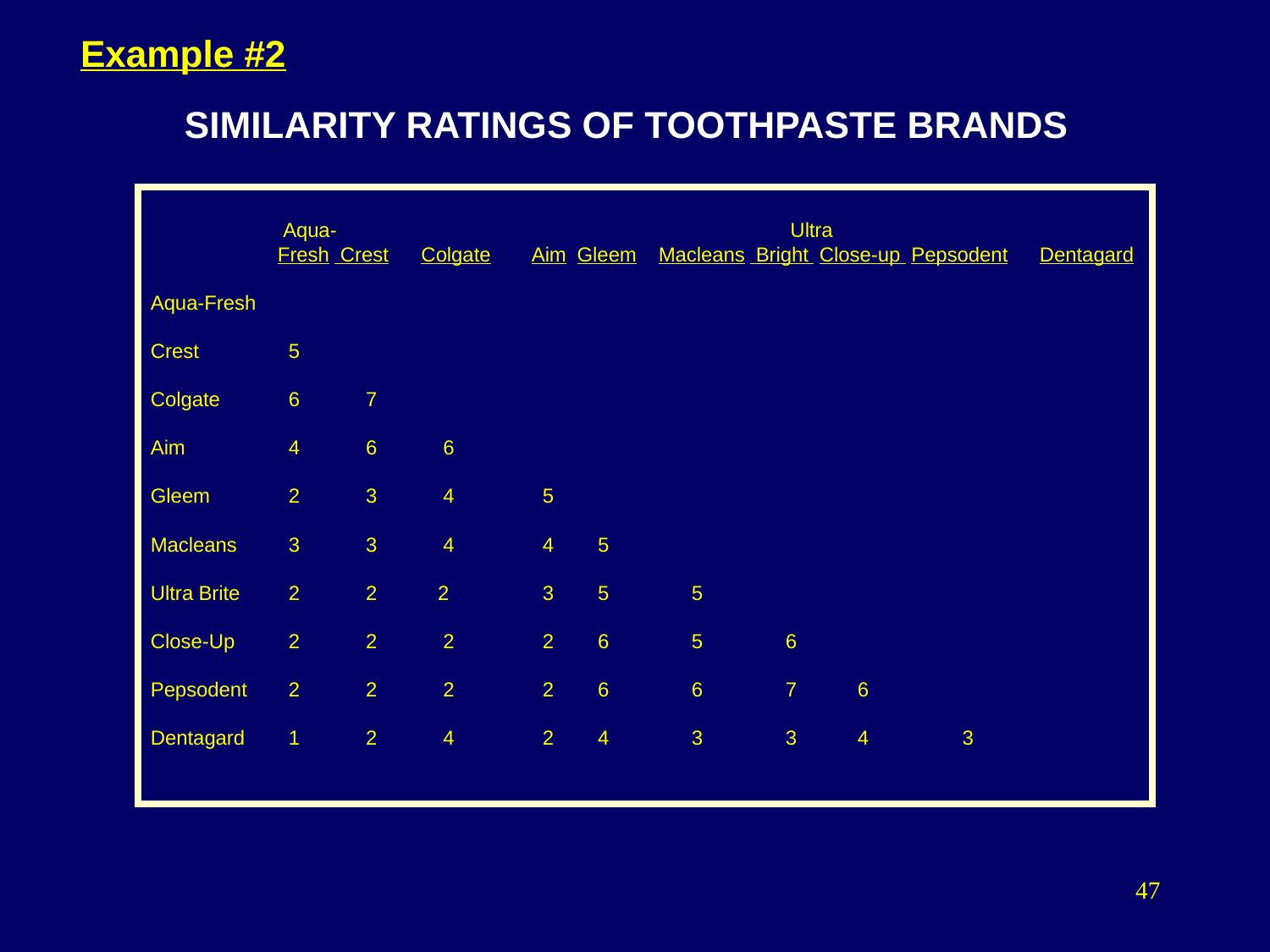

Example #2
SIMILARITY RATINGS OF TOOTHPASTE BRANDS
				                        			 Aqua- 	                                                                      Ultra
	Fresh  Crest	   Colgate	Aim  Gleem	Macleans  Bright  Close-up  Pepsodent	Dentagard
Aqua-Fresh
Crest	  5
Colgate	  6            7
Aim	  4            6	       6
Gleem	  2            3	       4	  5
Macleans	  3            3	       4	  4        5
Ultra Brite	  2            2           2	  3        5	      5
Close-Up	  2            2	       2	  2        6	      5	6
Pepsodent	  2            2	       2	  2        6	      6	7           6
Dentagard	  1            2	       4	  2        4	      3	3           4	         3

47